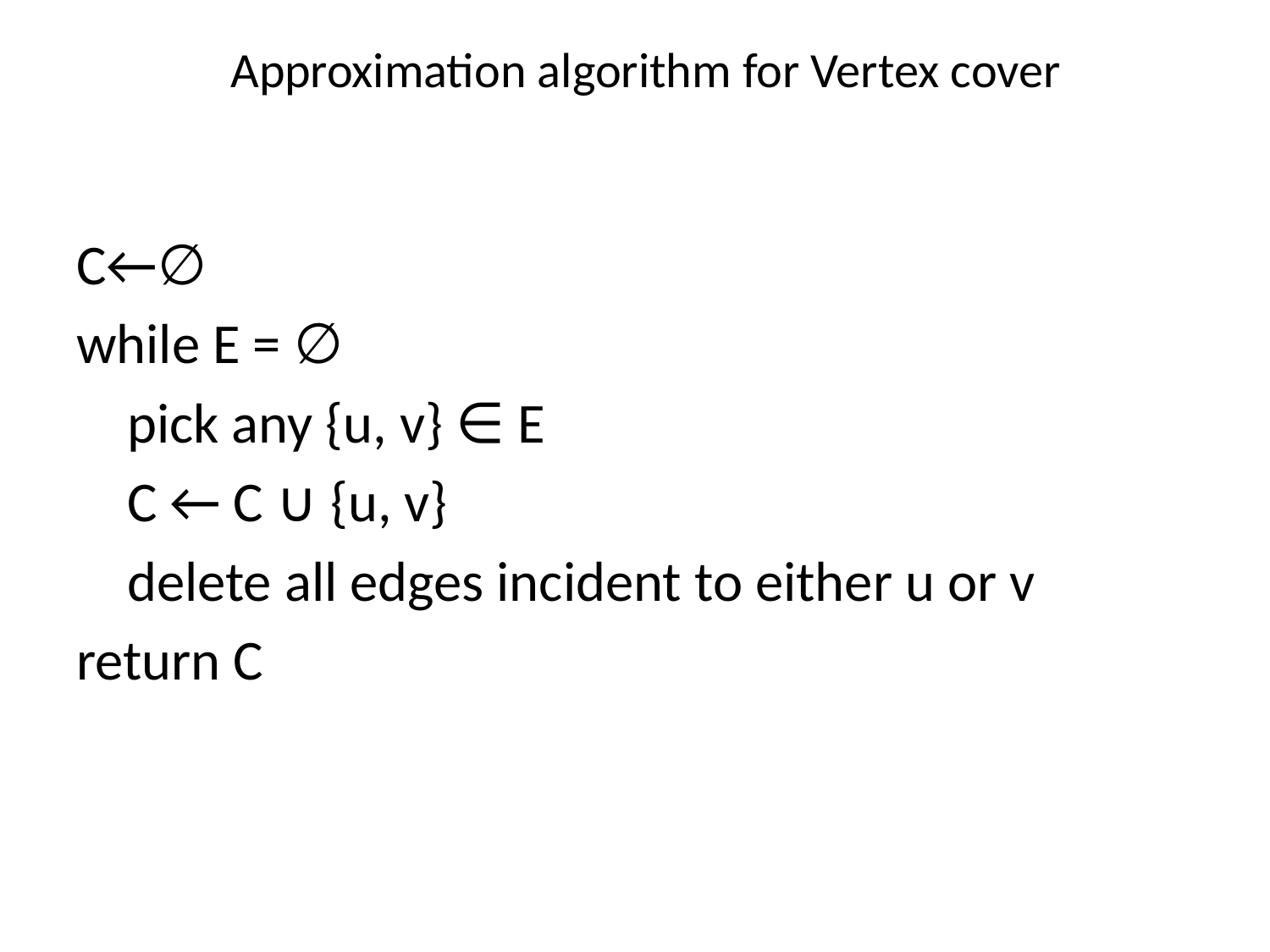

Approximation algorithm for Vertex cover
C←∅
while E = ∅
    pick any {u, v} ∈ E
    C ← C ∪ {u, v}
    delete all edges incident to either u or v
return C